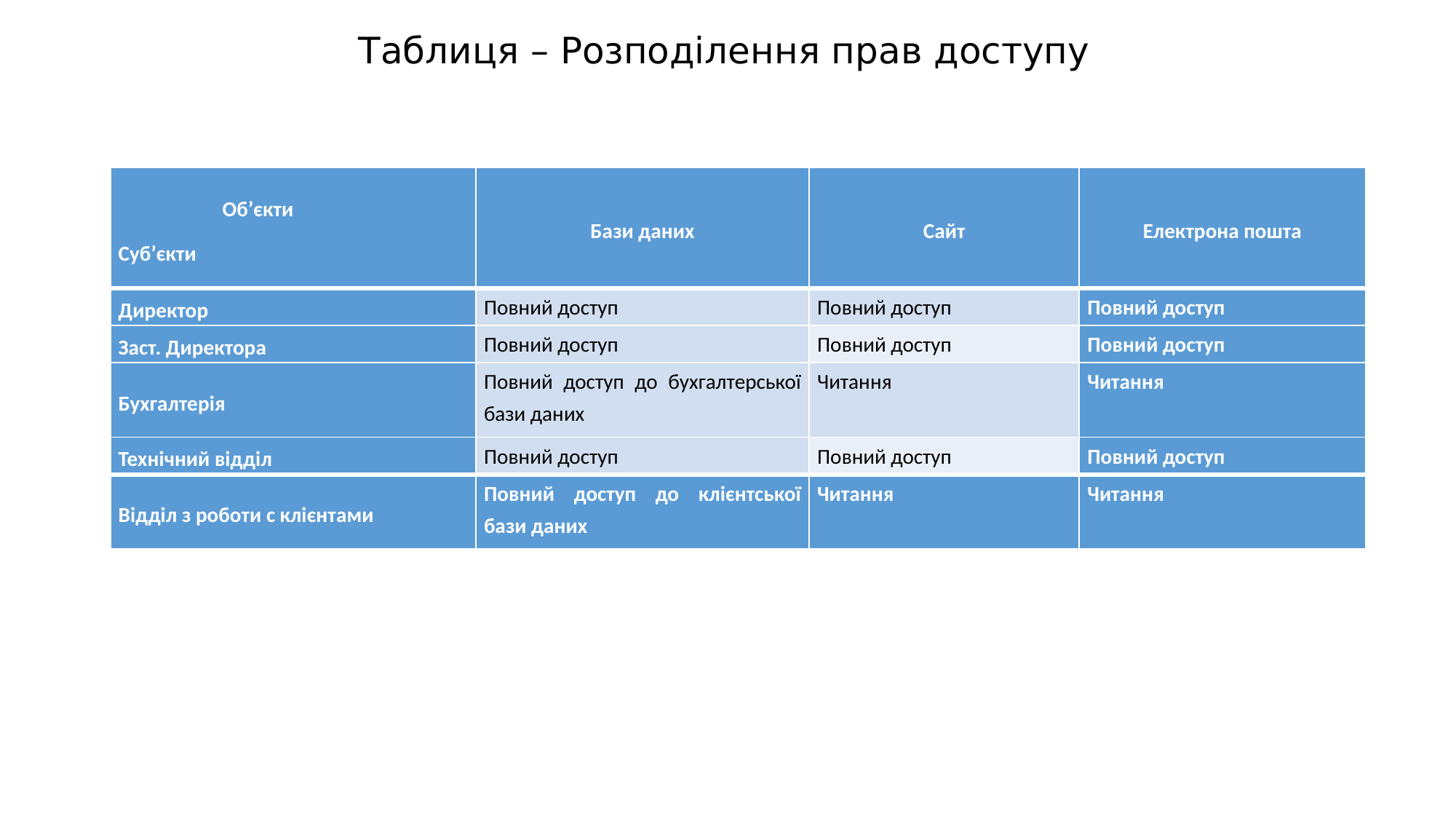

# Таблиця – Розподілення прав доступу
| Об’єкти Суб’єкти | Бази даних | Сайт | Електрона пошта |
| --- | --- | --- | --- |
| Директор | Повний доступ | Повний доступ | Повний доступ |
| Заст. Директора | Повний доступ | Повний доступ | Повний доступ |
| Бухгалтерія | Повний доступ до бухгалтерської бази даних | Читання | Читання |
| Технічний відділ | Повний доступ | Повний доступ | Повний доступ |
| Відділ з роботи с клієнтами | Повний доступ до клієнтської бази даних | Читання | Читання |